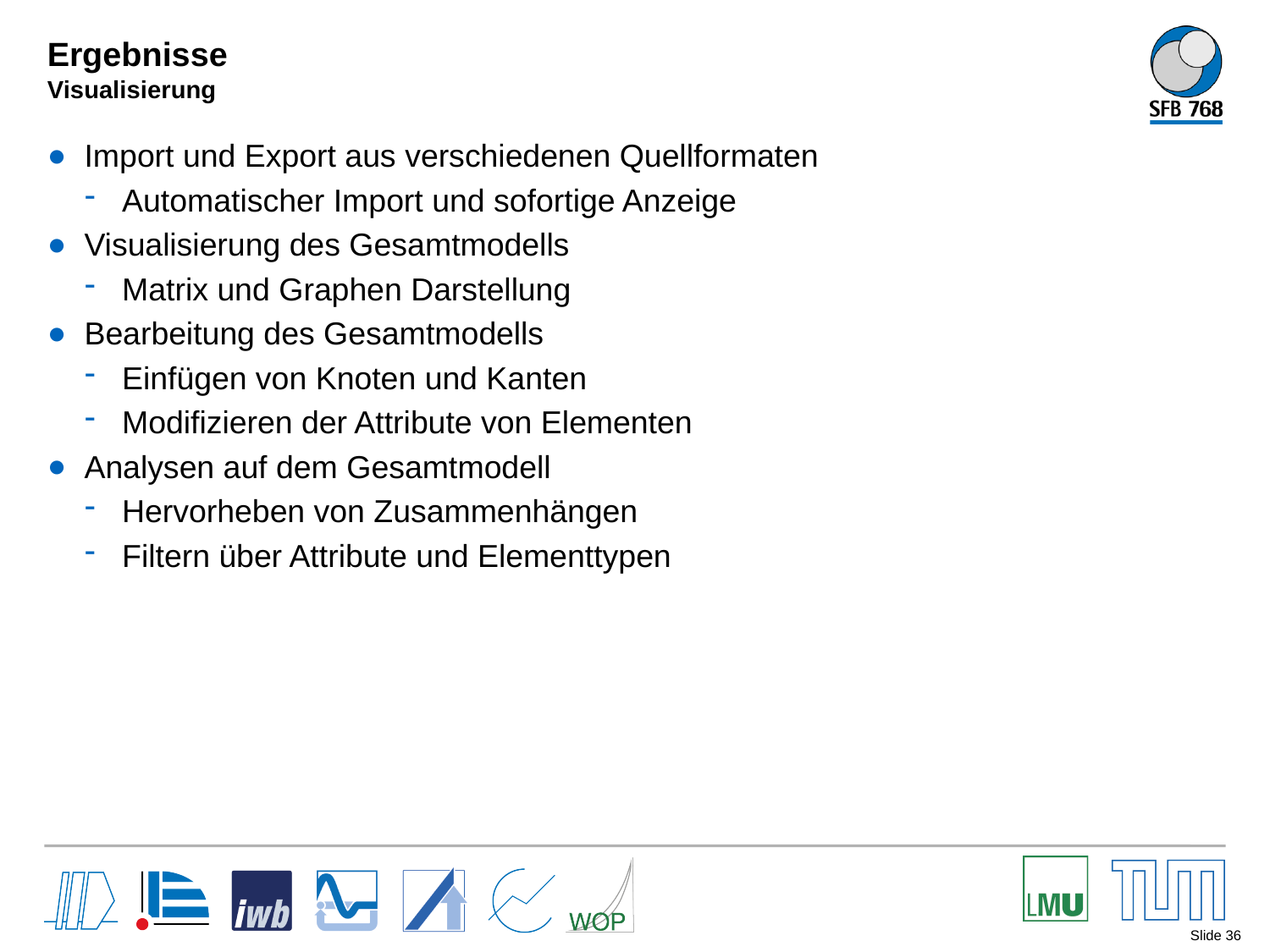

# Ergebnisse Visualisierung
Import und Export aus verschiedenen Quellformaten
Automatischer Import und sofortige Anzeige
Visualisierung des Gesamtmodells
Matrix und Graphen Darstellung
Bearbeitung des Gesamtmodells
Einfügen von Knoten und Kanten
Modifizieren der Attribute von Elementen
Analysen auf dem Gesamtmodell
Hervorheben von Zusammenhängen
Filtern über Attribute und Elementtypen